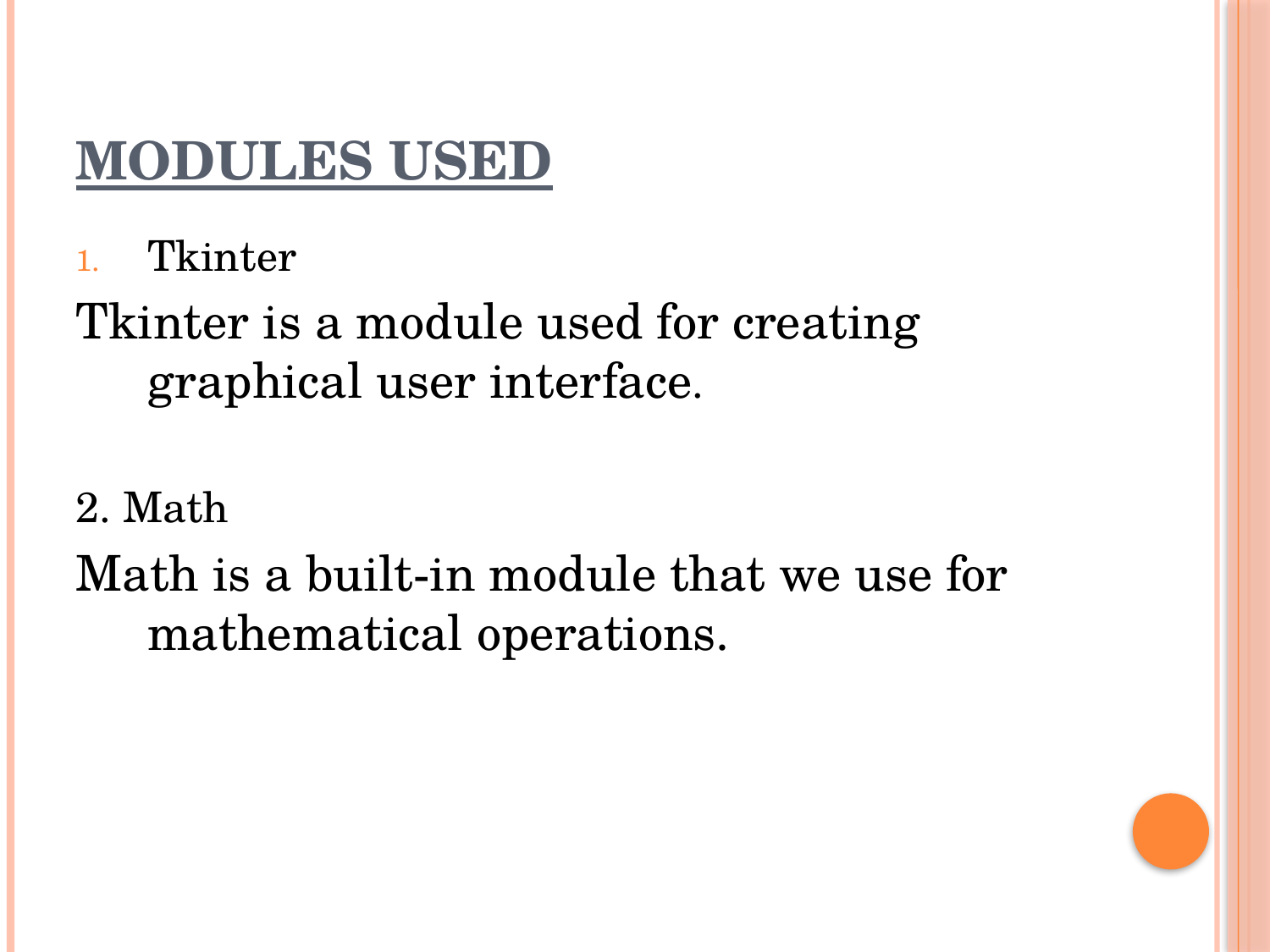

# Modules Used
Tkinter
Tkinter is a module used for creating graphical user interface.

2. Math
Math is a built-in module that we use for mathematical operations.